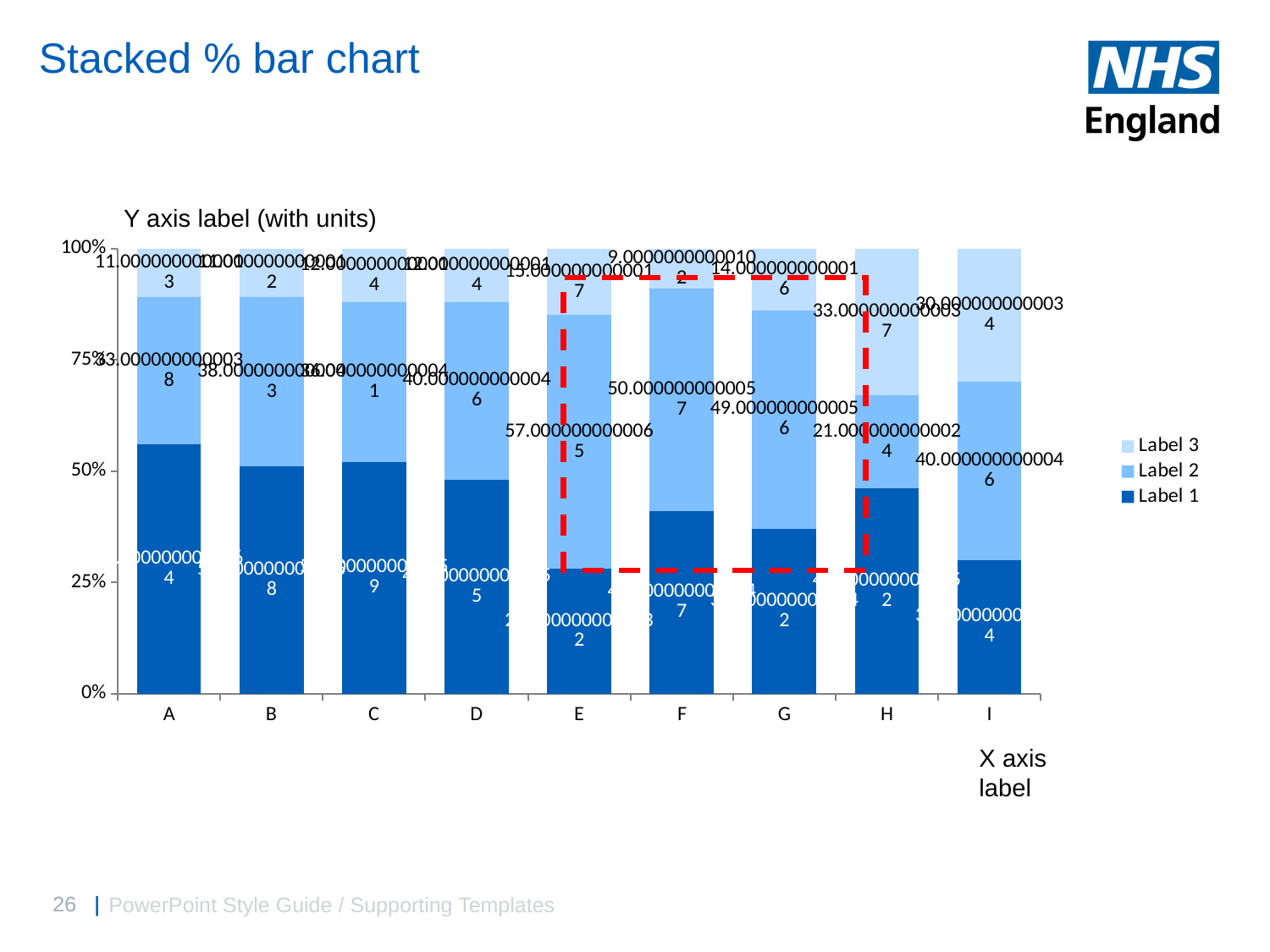

# Stacked % bar chart
Y axis label (with units)

### Chart

| Category | Label 1 | Label 2 | Label 3 |
|---|---|---|---|
| A | 56.000000000006374 | 33.00000000000376 | 11.000000000001261 |
| B | 51.0000000000058 | 38.00000000000432 | 11.000000000001249 |
| C | 52.00000000000591 | 36.00000000000409 | 12.000000000001364 |
| D | 48.00000000000546 | 40.00000000000455 | 12.000000000001364 |
| E | 28.000000000003187 | 57.00000000000647 | 15.000000000001707 |
| F | 41.00000000000466 | 50.00000000000568 | 9.00000000000102 |
| G | 37.000000000004206 | 49.00000000000557 | 14.000000000001593 |
| H | 46.00000000000523 | 21.00000000000239 | 33.000000000003745 |
| I | 30.00000000000341 | 40.00000000000455 | 30.000000000003414 |
X axis label
PowerPoint Style Guide / Supporting Templates